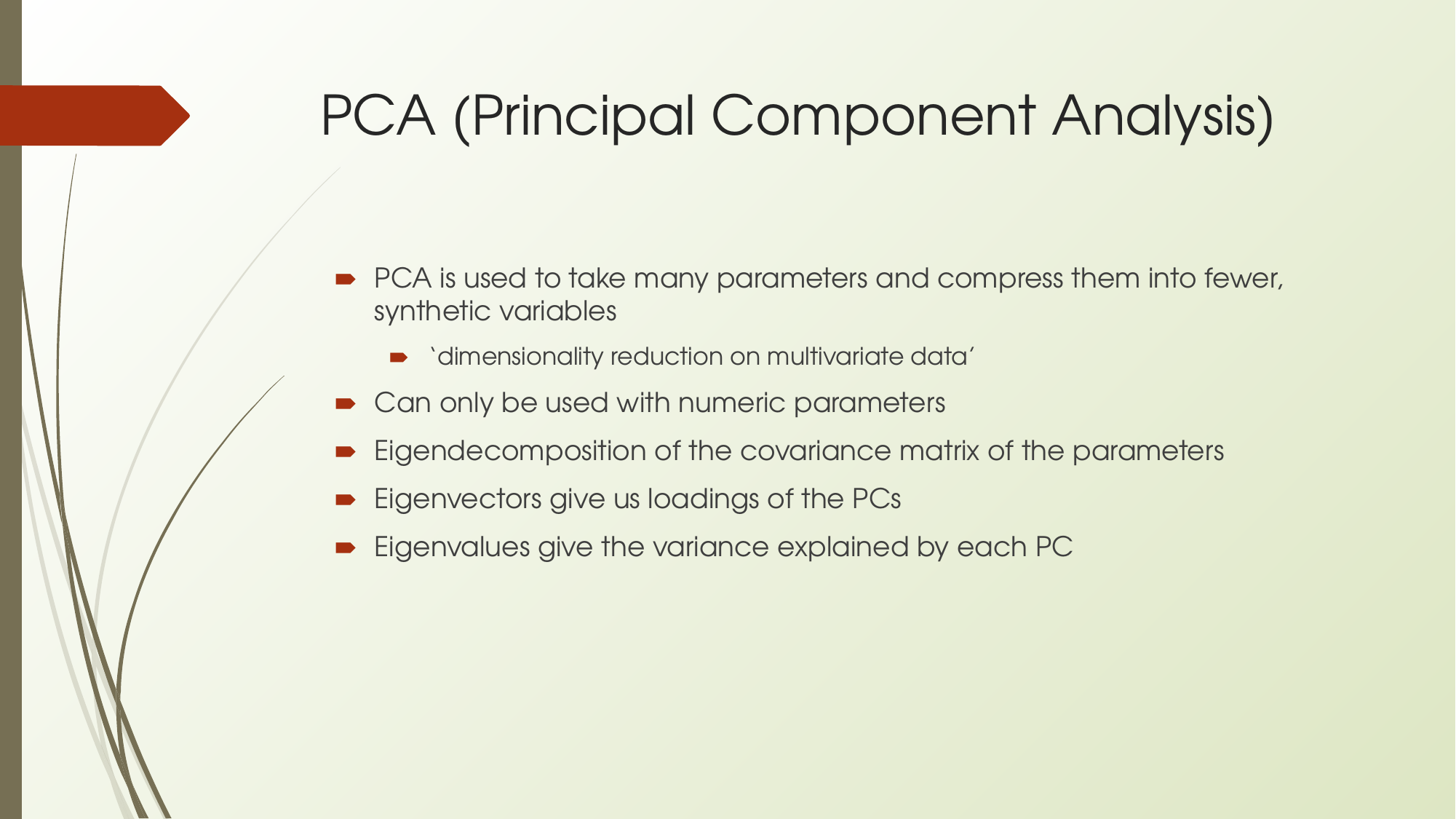

# PCA (Principal Component Analysis)
PCA is used to take many parameters and compress them into fewer, synthetic variables
‘dimensionality reduction on multivariate data’
Can only be used with numeric parameters
Eigendecomposition of the covariance matrix of the parameters
Eigenvectors give us loadings of the PCs
Eigenvalues give the variance explained by each PC